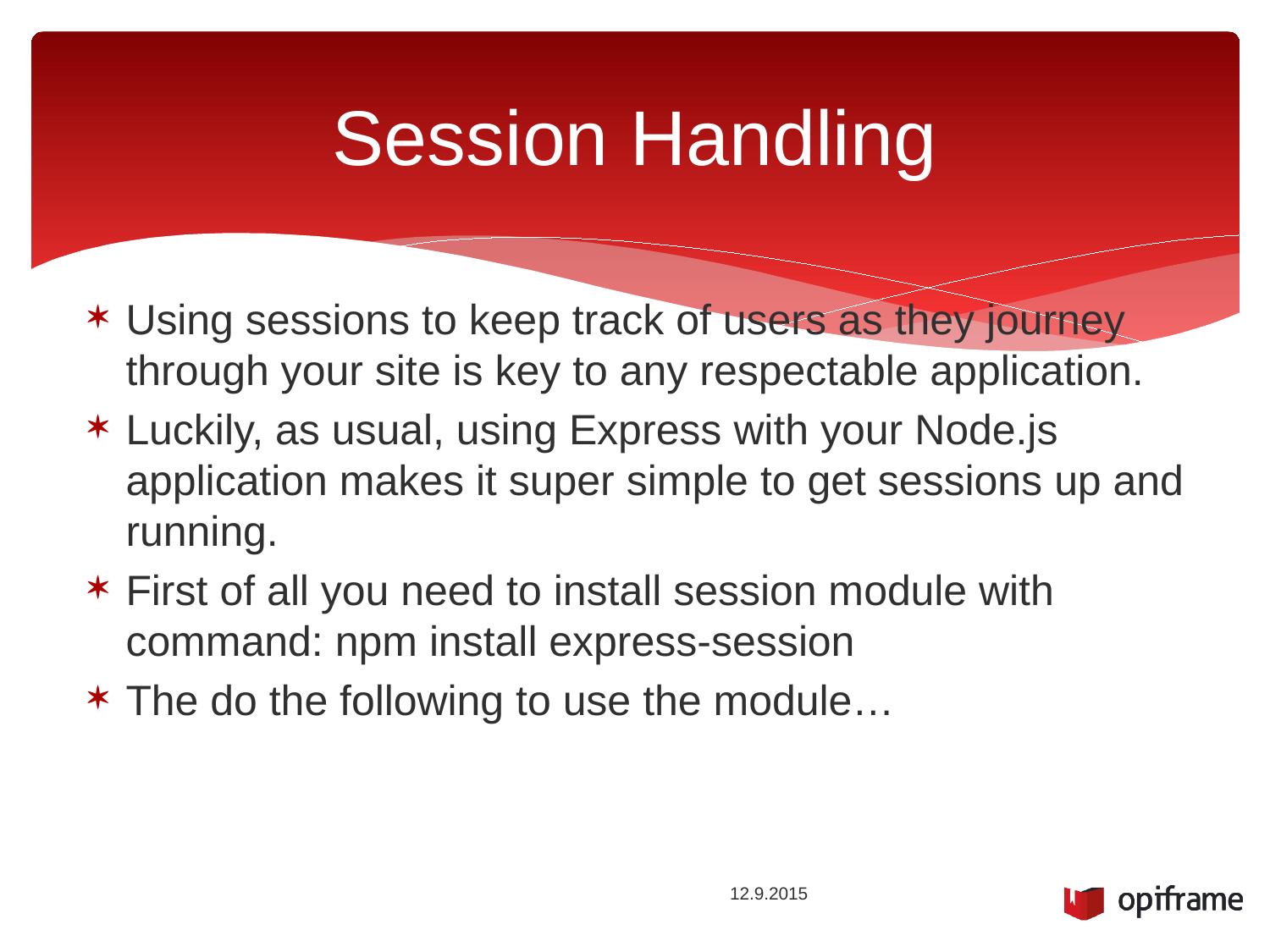

# Session Handling
Using sessions to keep track of users as they journey through your site is key to any respectable application.
Luckily, as usual, using Express with your Node.js application makes it super simple to get sessions up and running.
First of all you need to install session module with command: npm install express-session
The do the following to use the module…

12.9.2015